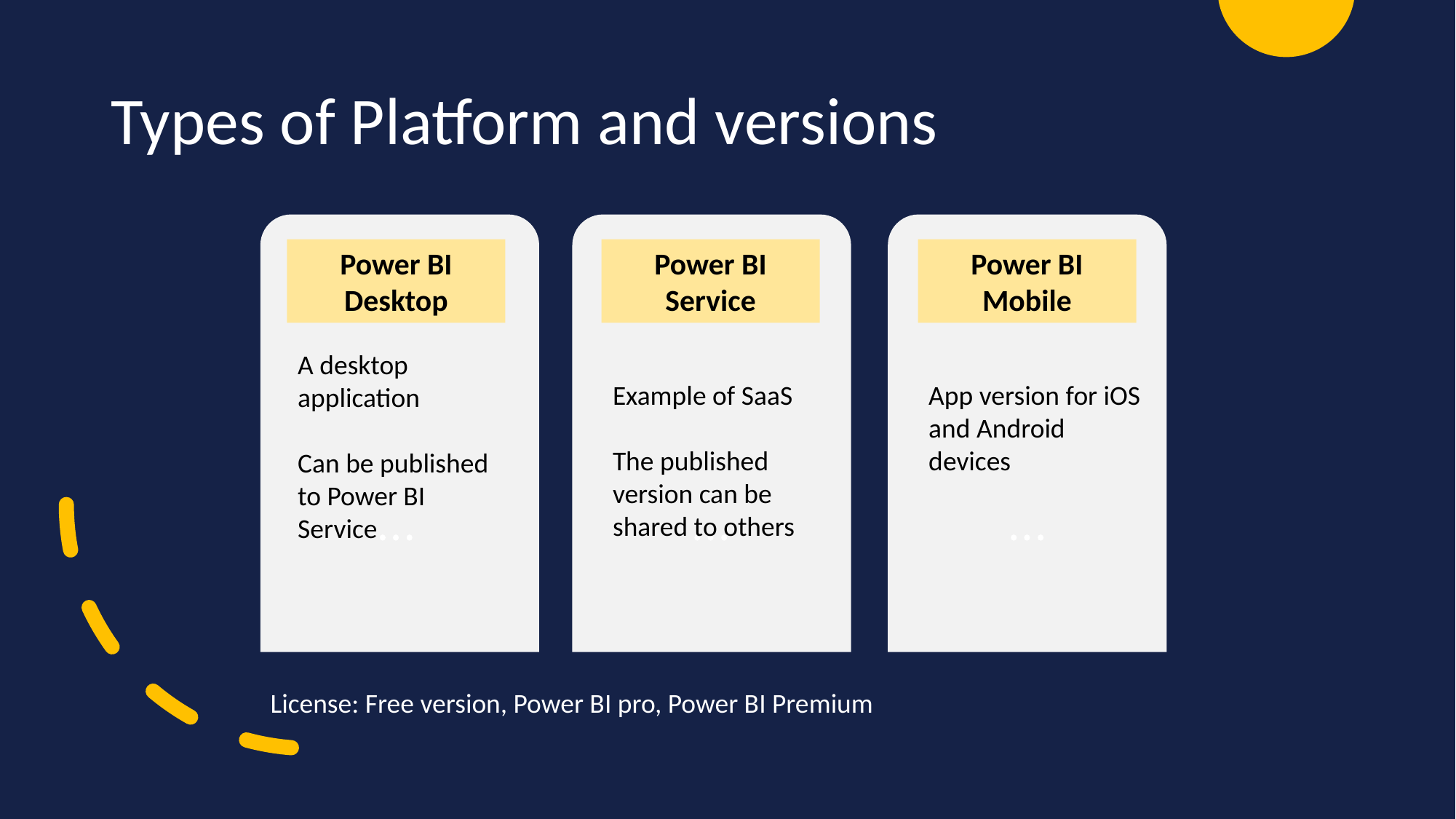

# Types of Platform and versions

Power BI Desktop
Power BI Service
Power BI Mobile
A desktop application

Can be published to Power BI  Service

Example of SaaS

The published version can be shared to others

App version for iOS and Android devices

License: Free version, Power BI pro, Power BI Premium